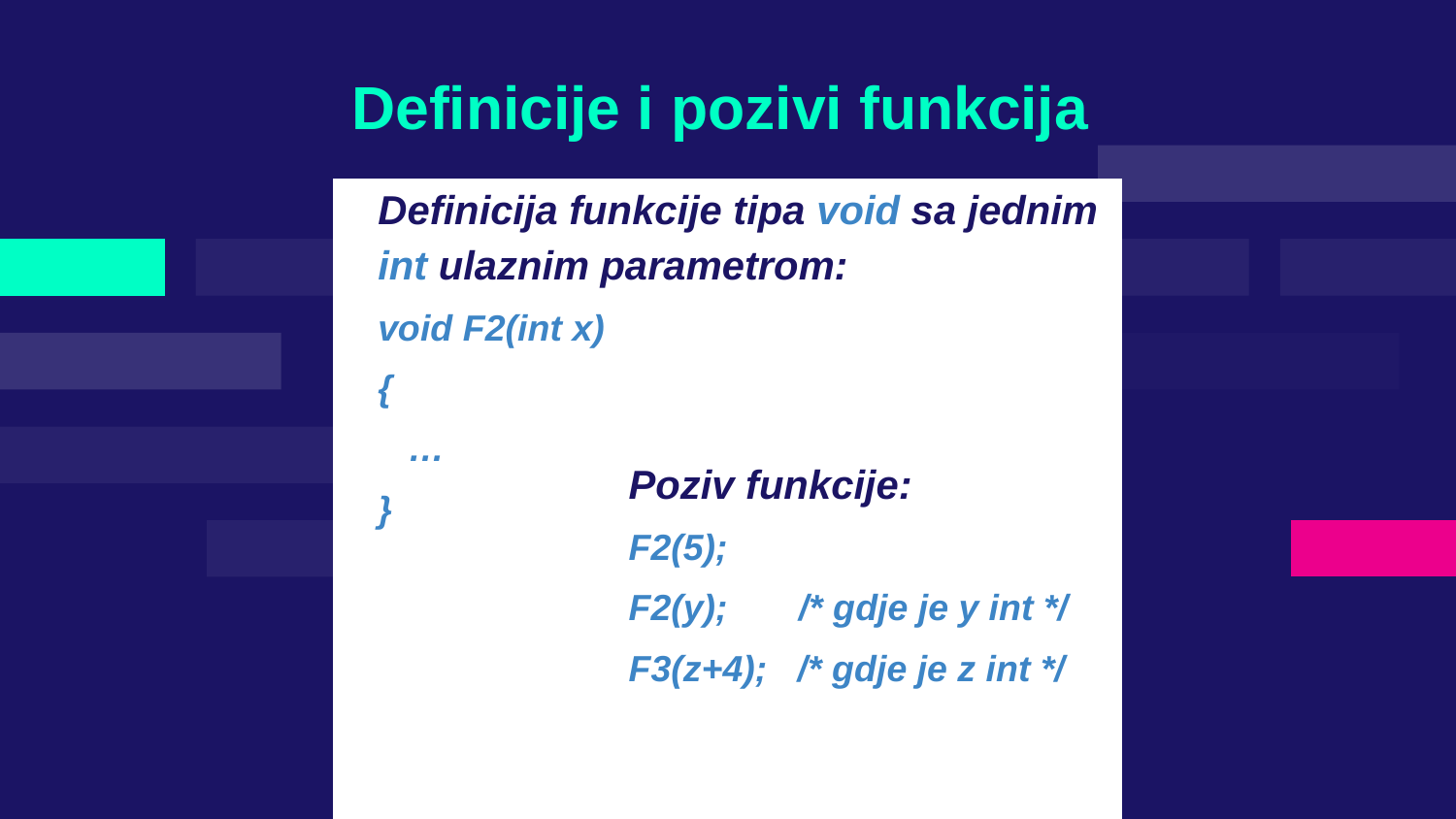

# Definicije i pozivi funkcija

Definicija funkcije tipa void sa jednim int ulaznim parametrom:
void F2(int x)
{
   …
}

Poziv funkcije:
F2(5);
F2(y);       /* gdje je y int */
F3(z+4);   /* gdje je z int */